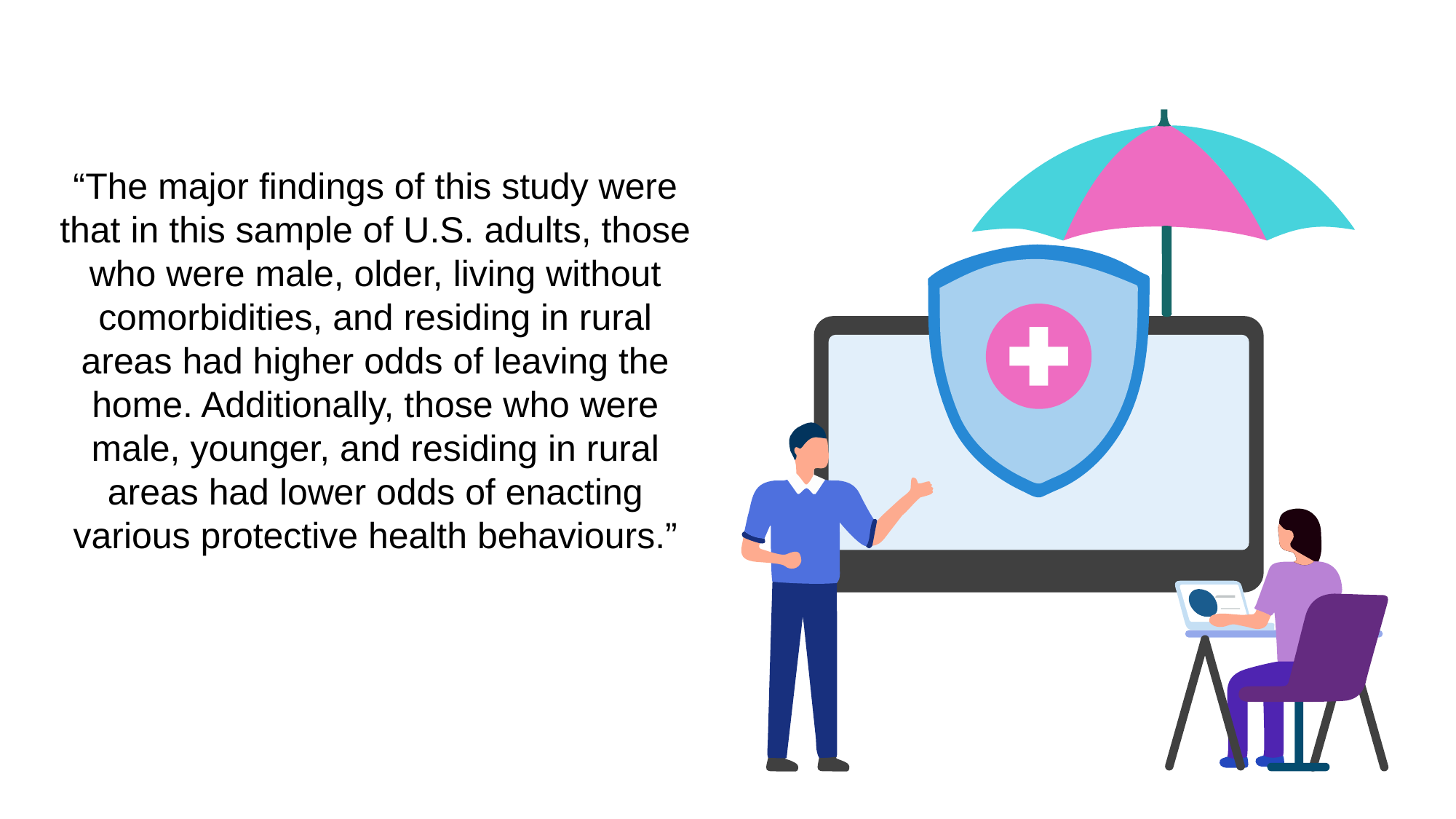

“The major findings of this study were that in this sample of U.S. adults, those who were male, older, living without comorbidities, and residing in rural areas had higher odds of leaving the home. Additionally, those who were male, younger, and residing in rural areas had lower odds of enacting various protective health behaviours.”